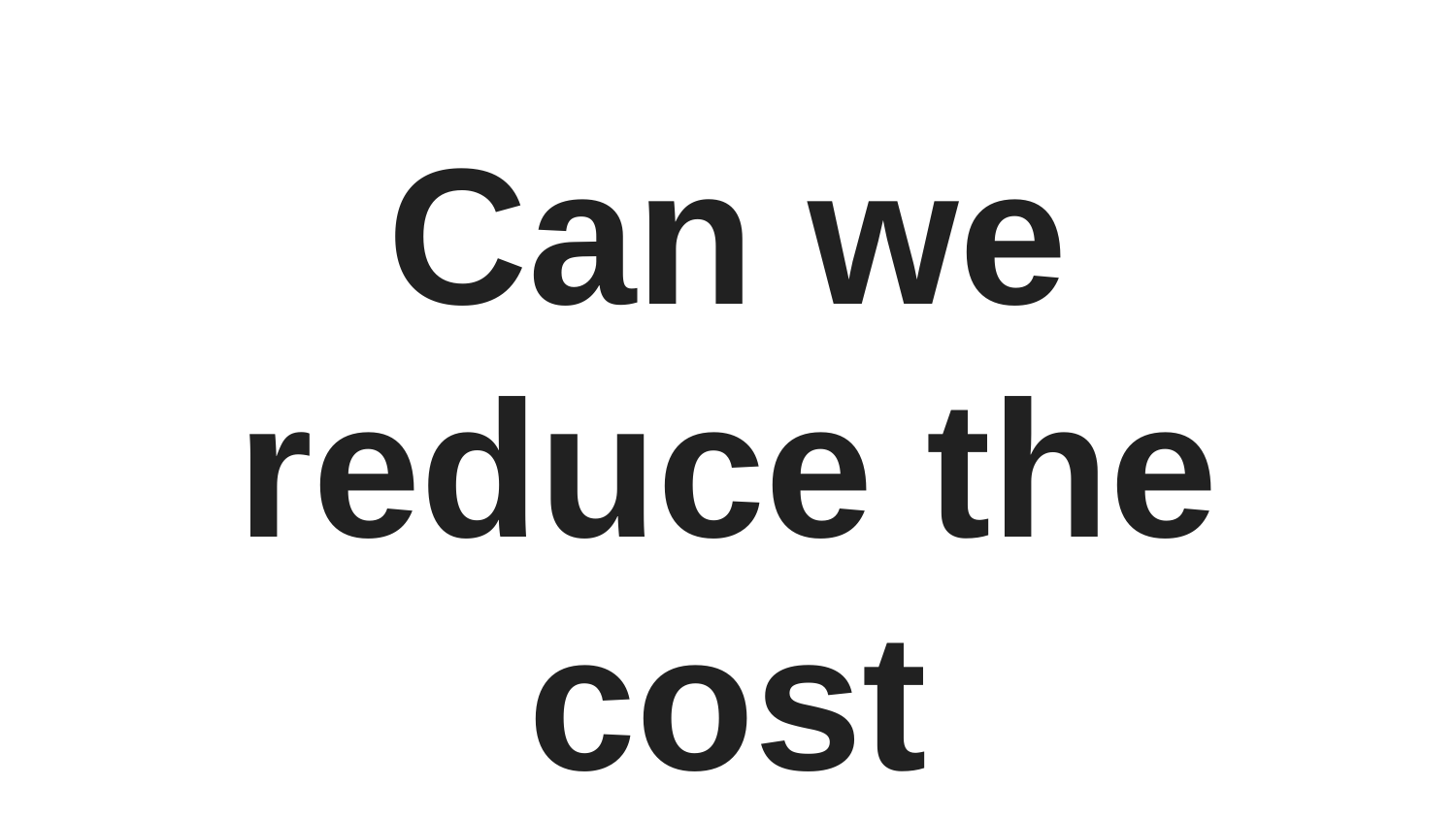

# Can we reduce the cost somehow ?